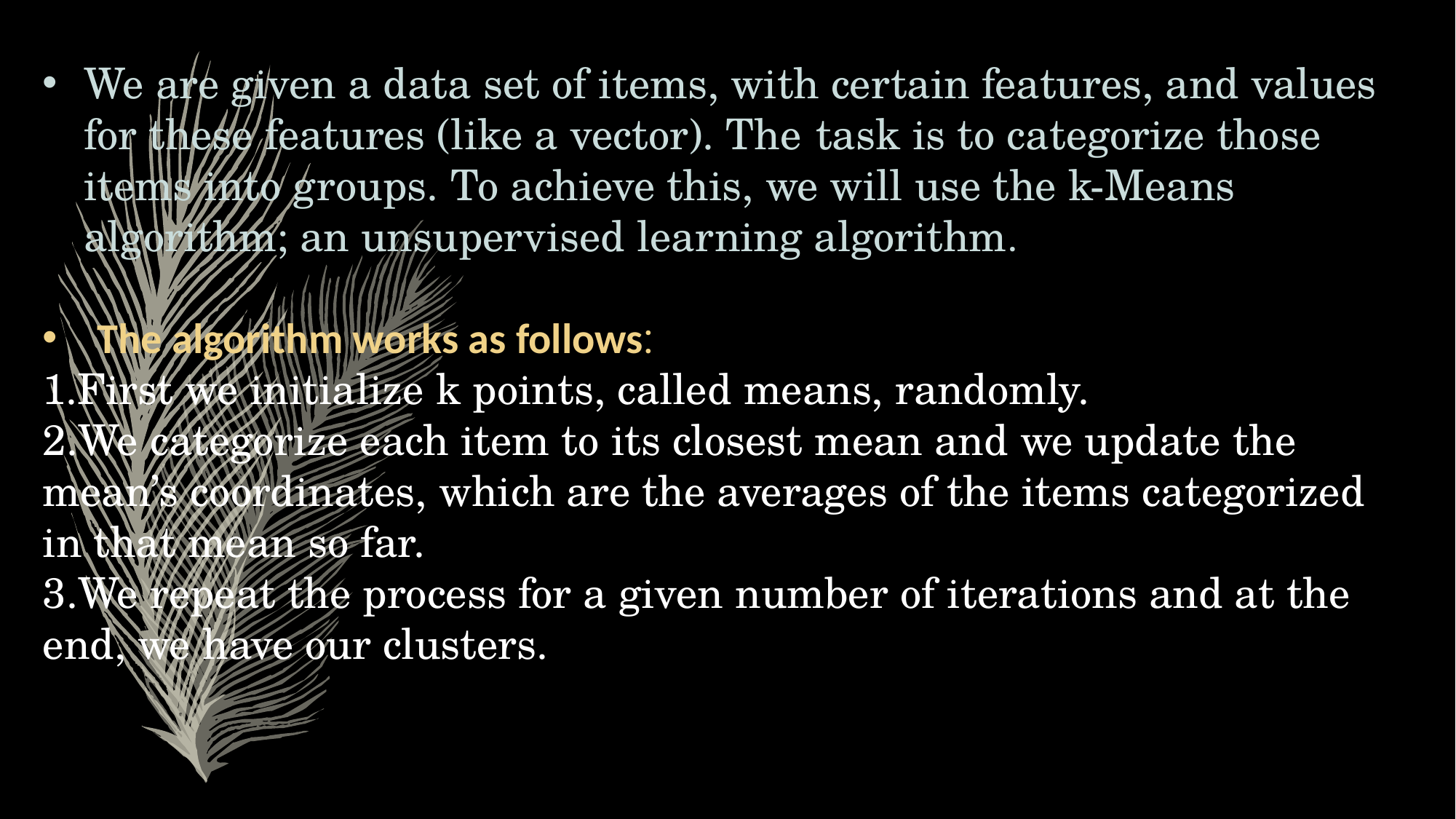

k-means clustering
We are given a data set of items, with certain features, and values for these features (like a vector). The task is to categorize those items into groups. To achieve this, we will use the k-Means algorithm; an unsupervised learning algorithm.

The algorithm works as follows:
First we initialize k points, called means, randomly.
We categorize each item to its closest mean and we update the mean’s coordinates, which are the averages of the items categorized in that mean so far.
We repeat the process for a given number of iterations and at the end, we have our clusters.